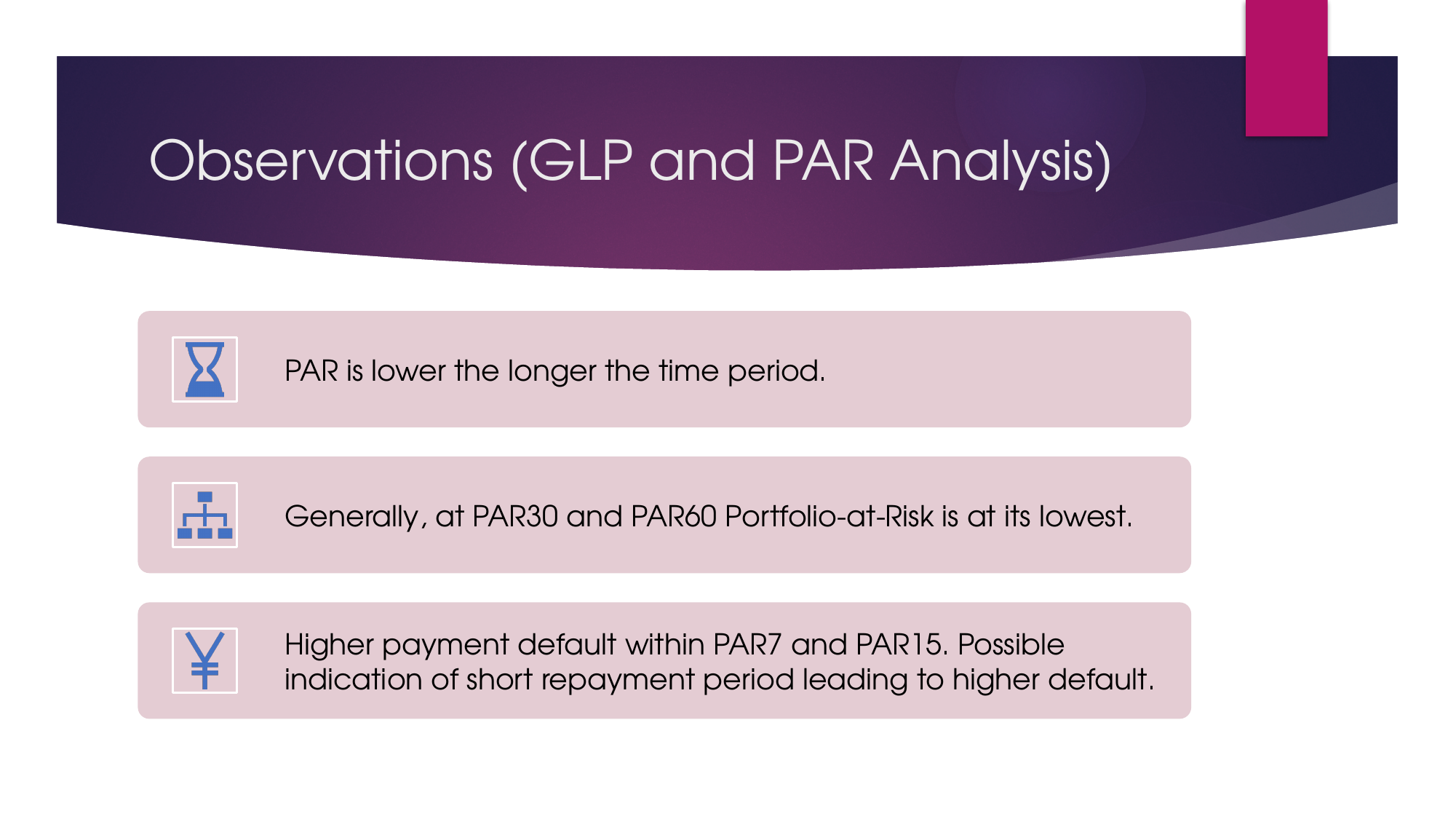

# Observations (GLP and PAR Analysis)
PAR is lower the longer the time period.
Generally, at PAR30 and PAR60 Portfolio-at-Risk is at its lowest.
Higher payment default within PAR7 and PAR15. Possible indication of short repayment period leading to higher default.